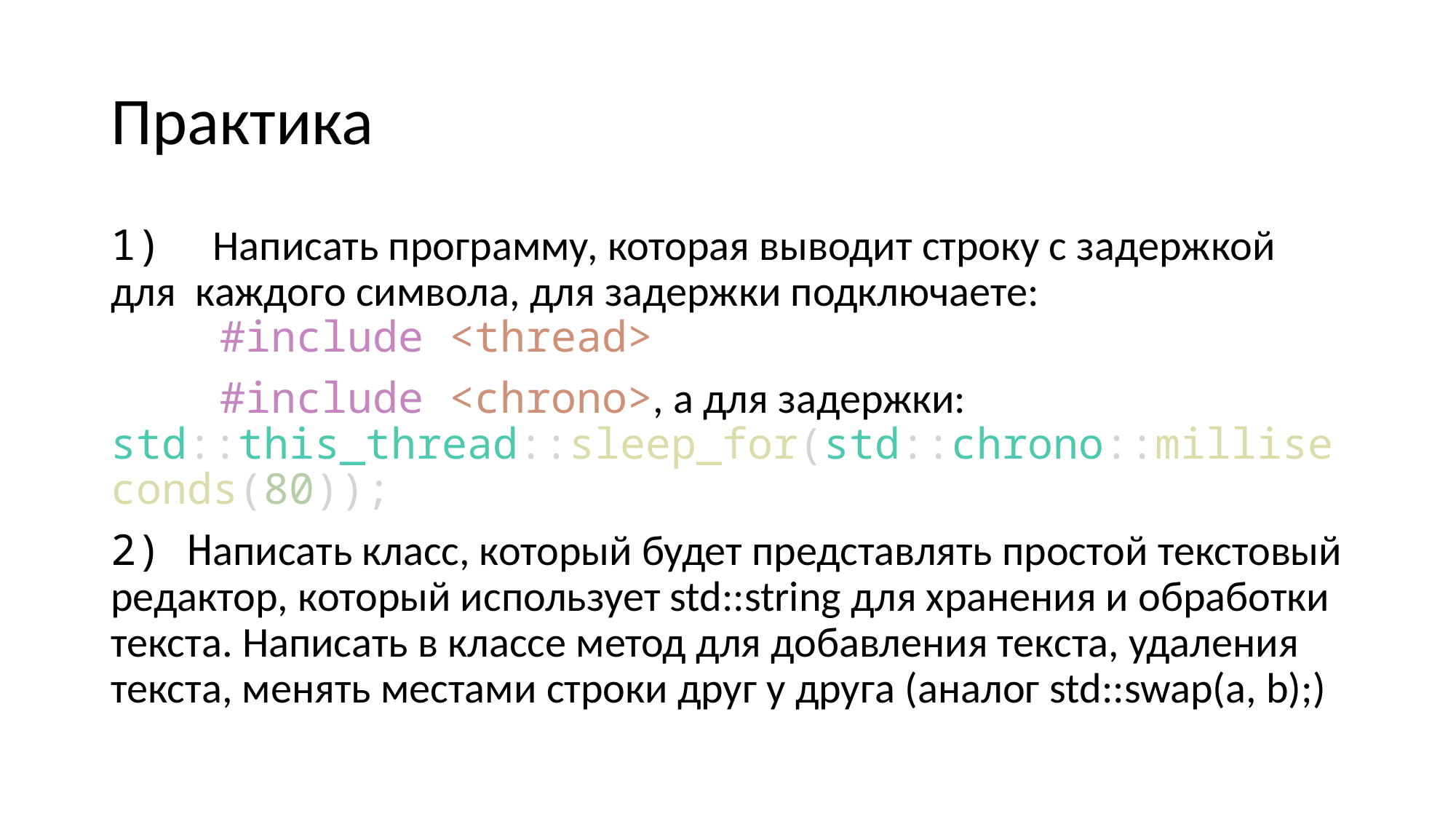

# Практика
1)  Написать программу, которая выводит строку с задержкой 	для  каждого символа, для задержки подключаете:                                     	#include <thread>
	#include <chrono>, а для задержки: 	std::this_thread::sleep_for(std::chrono::milliseconds(80));
2) Написать класс, который будет представлять простой текстовый редактор, который использует std::string для хранения и обработки текста. Написать в классе метод для добавления текста, удаления текста, менять местами строки друг у друга (аналог std::swap(a, b);)